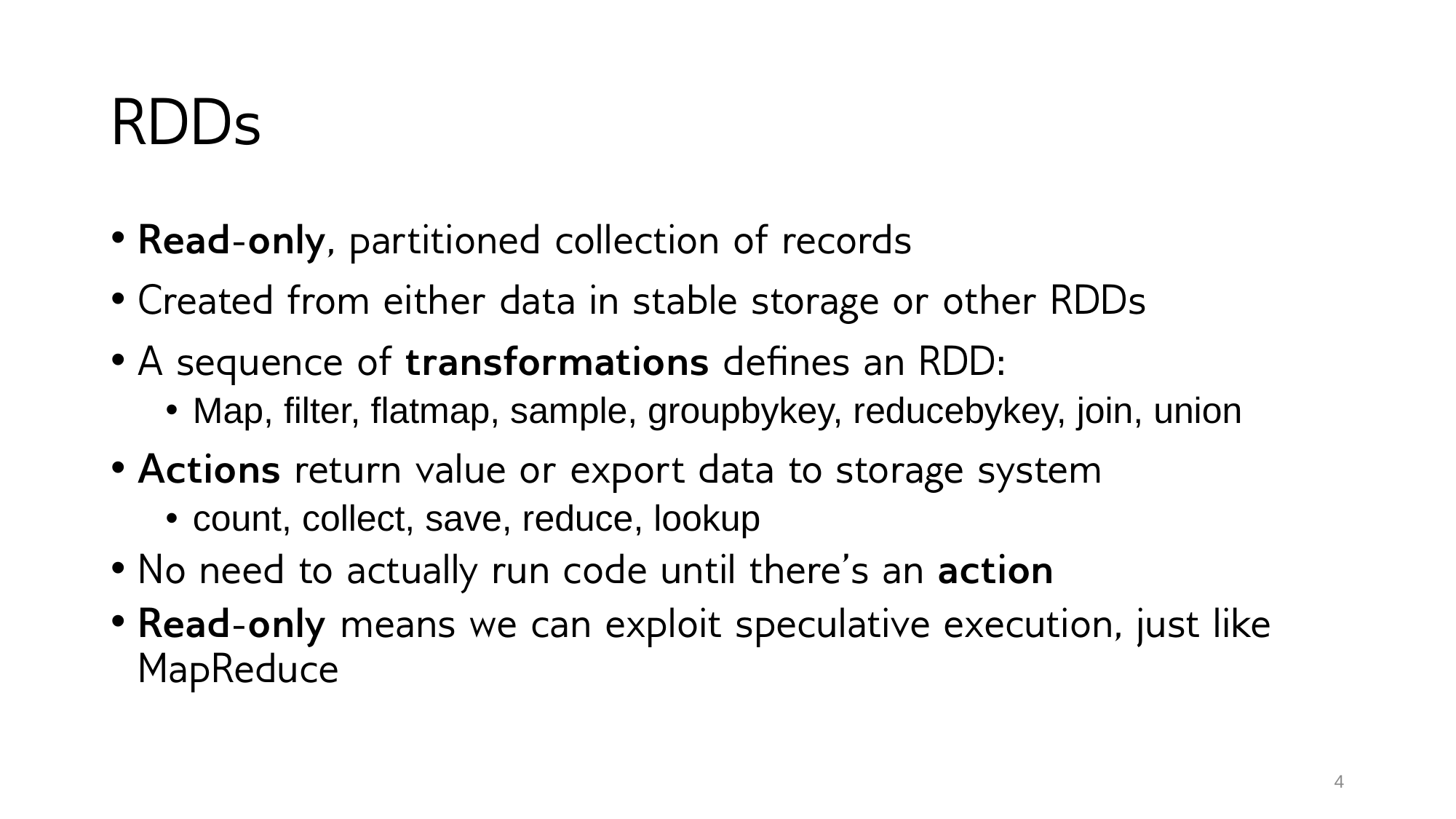

# RDDs
Read-only, partitioned collection of records
Created from either data in stable storage or other RDDs
A sequence of transformations defines an RDD:
Map, filter, flatmap, sample, groupbykey, reducebykey, join, union
Actions return value or export data to storage system
count, collect, save, reduce, lookup
No need to actually run code until there’s an action
Read-only means we can exploit speculative execution, just like MapReduce
4